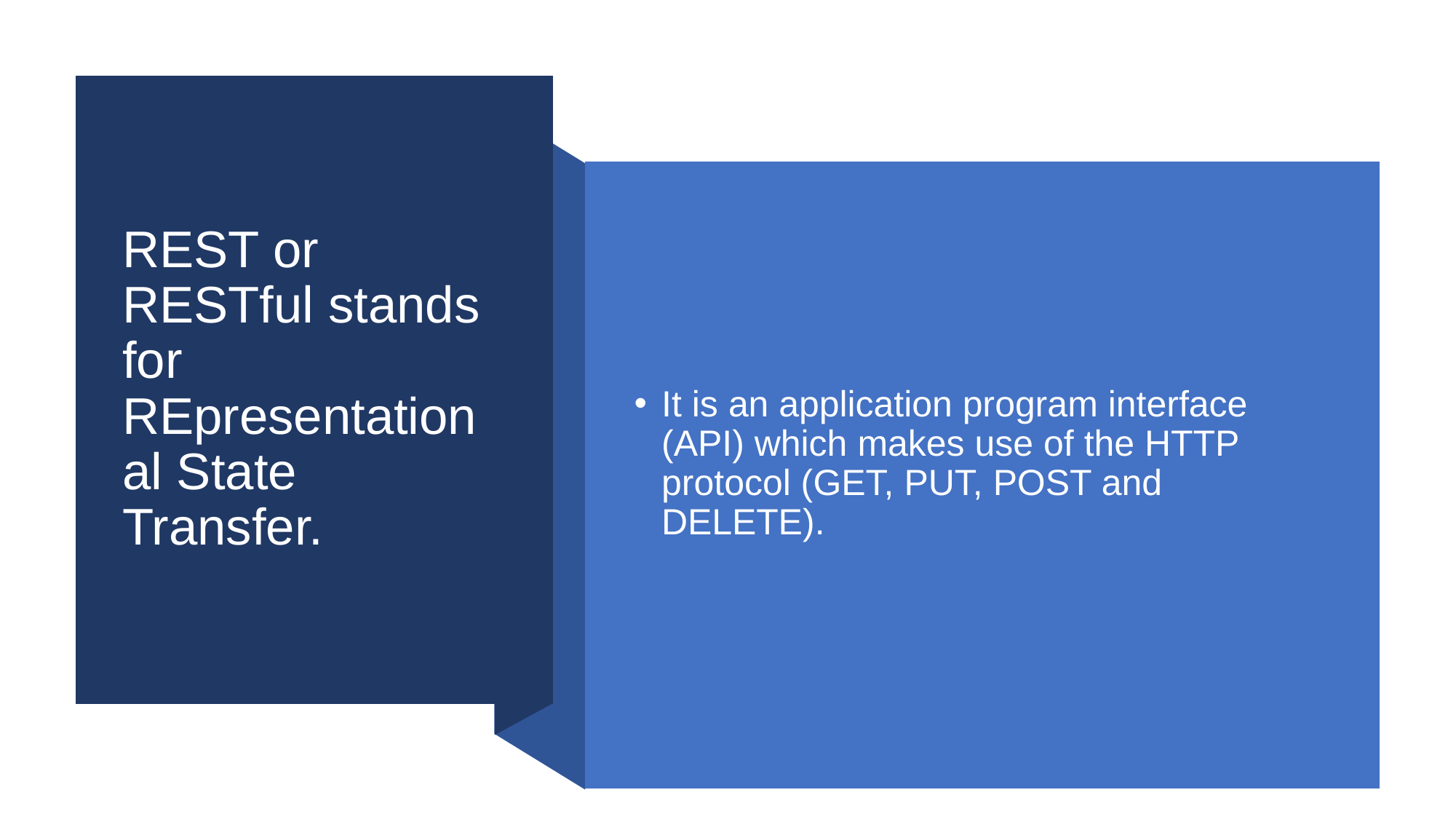

# REST or RESTful stands for REpresentational State Transfer.

It is an application program interface (API) which makes use of the HTTP protocol (GET, PUT, POST and DELETE).